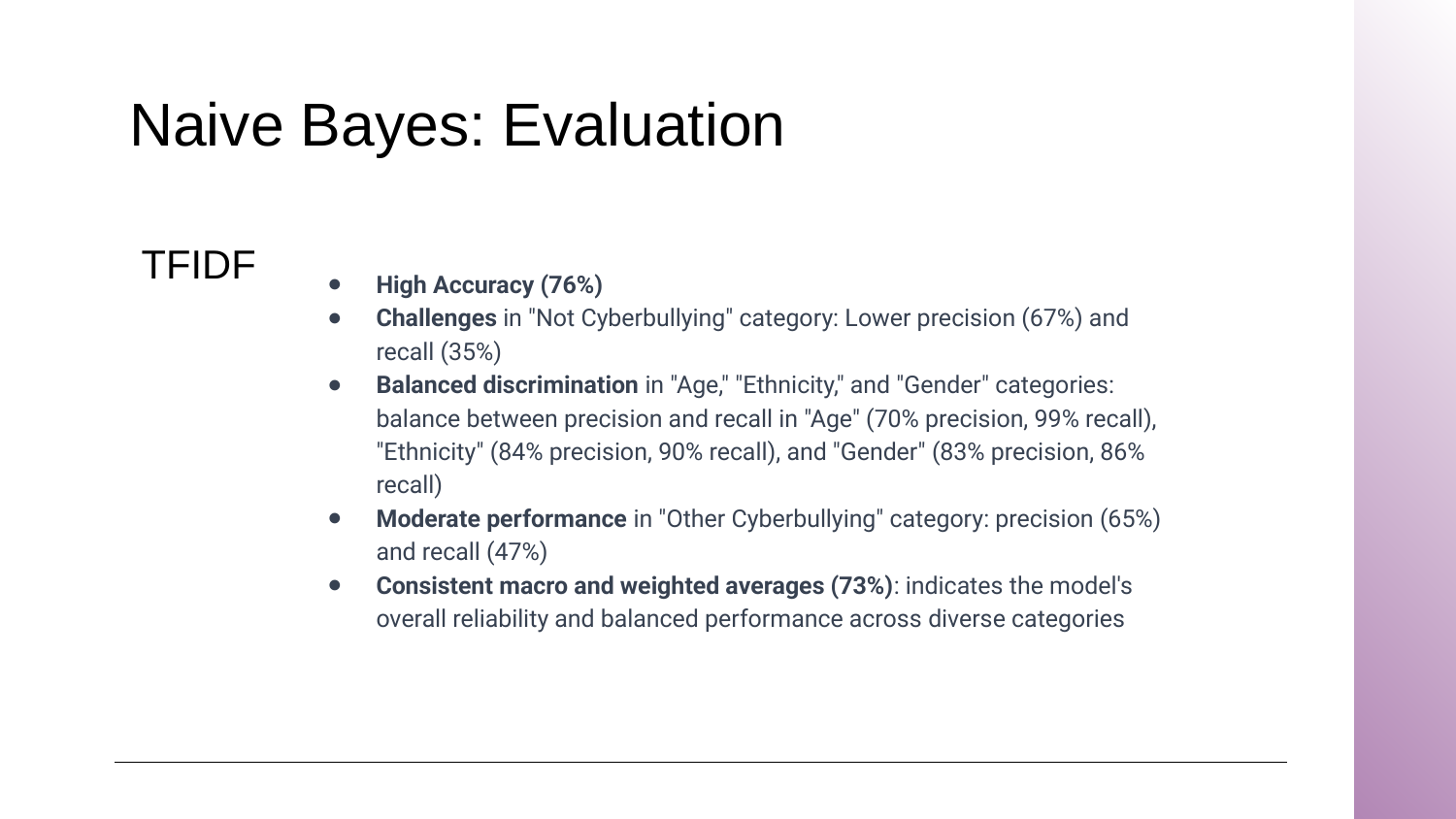

# Naive Bayes: Evaluation
High Accuracy (76%)
Challenges in "Not Cyberbullying" category: Lower precision (67%) and recall (35%)
Balanced discrimination in "Age," "Ethnicity," and "Gender" categories: balance between precision and recall in "Age" (70% precision, 99% recall), "Ethnicity" (84% precision, 90% recall), and "Gender" (83% precision, 86% recall)
Moderate performance in "Other Cyberbullying" category: precision (65%) and recall (47%)
Consistent macro and weighted averages (73%): indicates the model's overall reliability and balanced performance across diverse categories
TFIDF